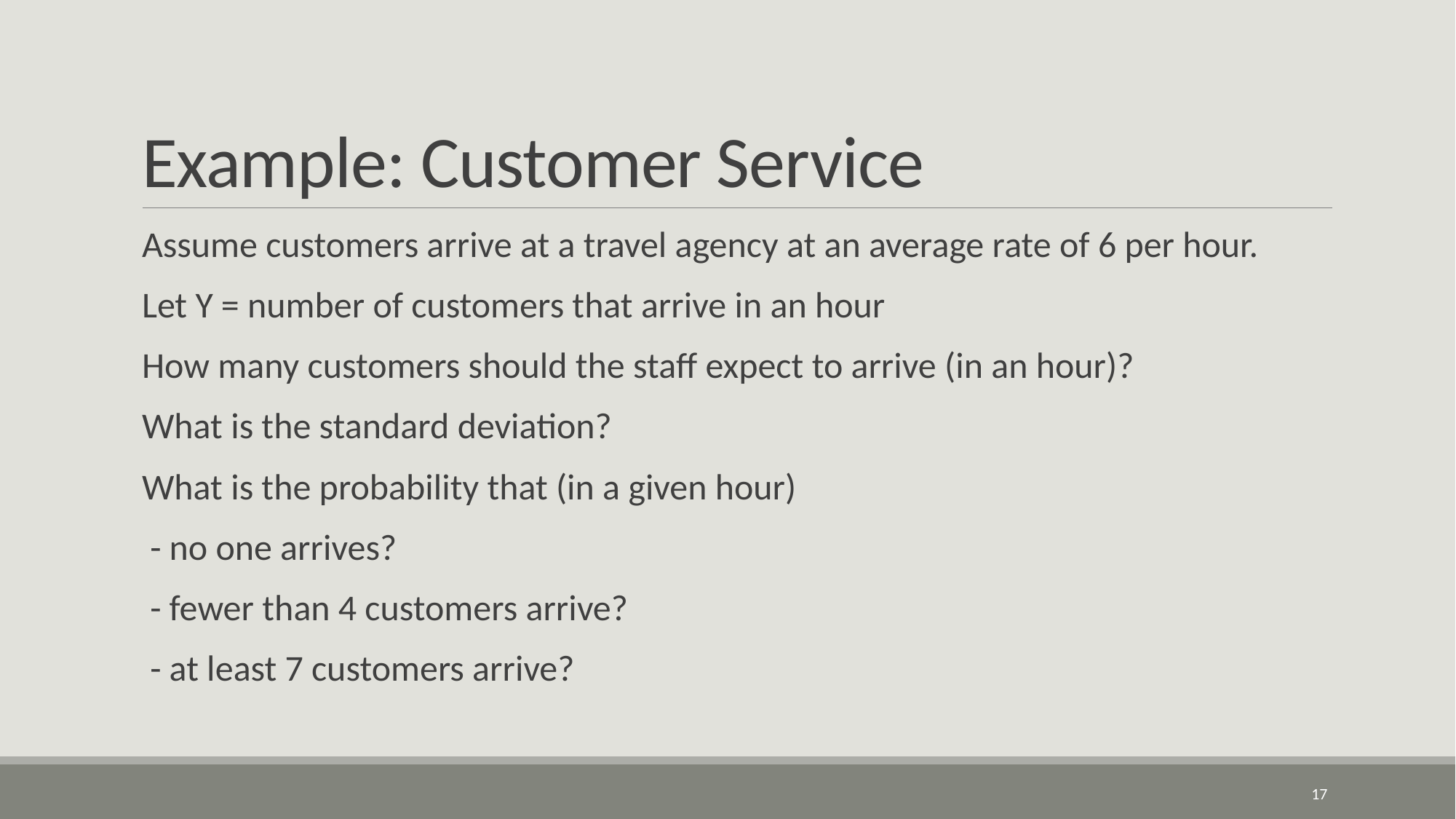

# Example: Customer Service
Assume customers arrive at a travel agency at an average rate of 6 per hour.
Let Y = number of customers that arrive in an hour
How many customers should the staff expect to arrive (in an hour)?
What is the standard deviation?
What is the probability that (in a given hour)
 - no one arrives?
 - fewer than 4 customers arrive?
 - at least 7 customers arrive?

17